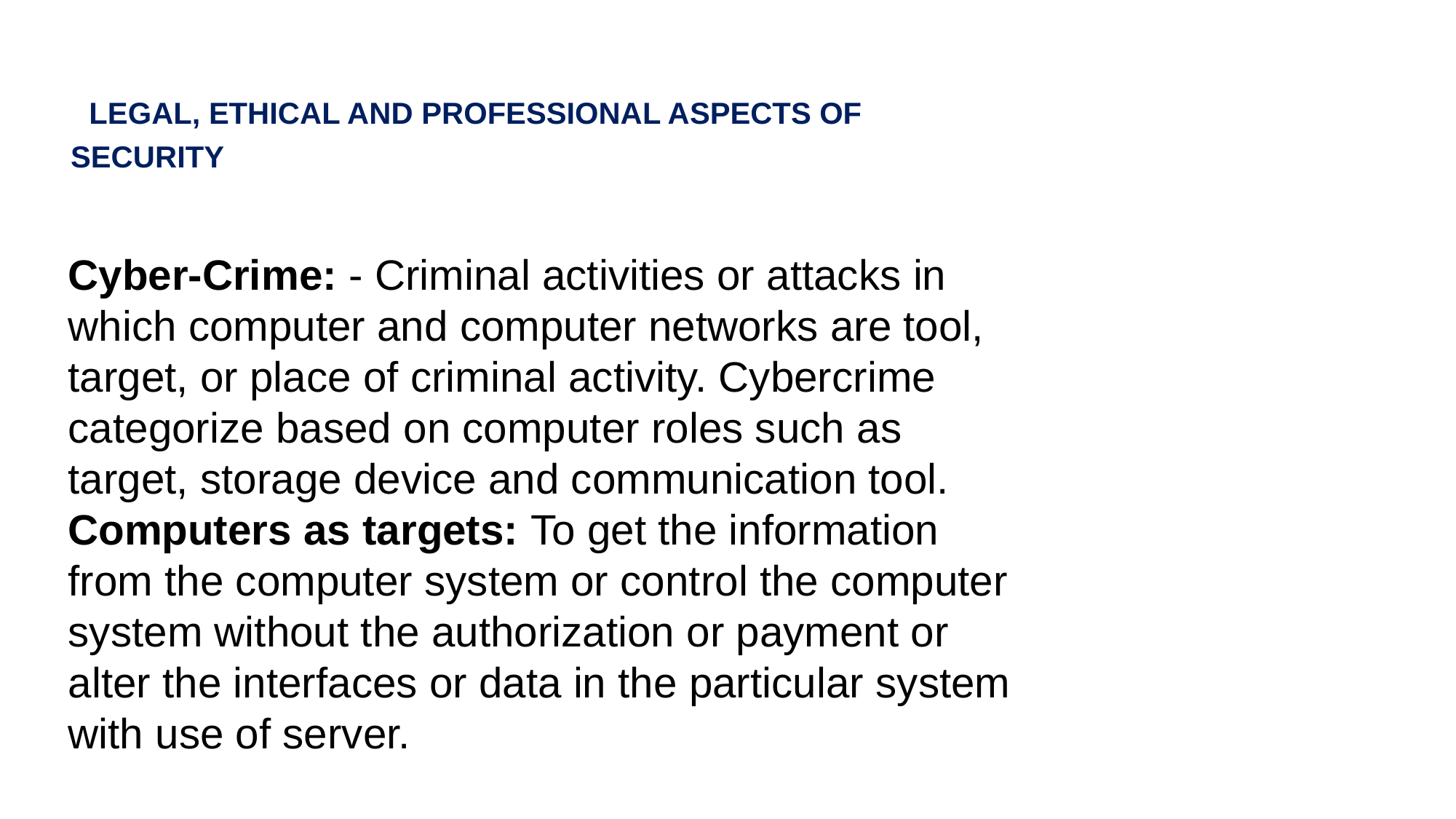

# LEGAL, ETHICAL AND PROFESSIONAL ASPECTS OF SECURITY
Cyber-Crime: - Criminal activities or attacks in which computer and computer networks are tool, target, or place of criminal activity. Cybercrime categorize based on computer roles such as target, storage device and communication tool.
Computers as targets: To get the information from the computer system or control the computer system without the authorization or payment or alter the interfaces or data in the particular system with use of server.